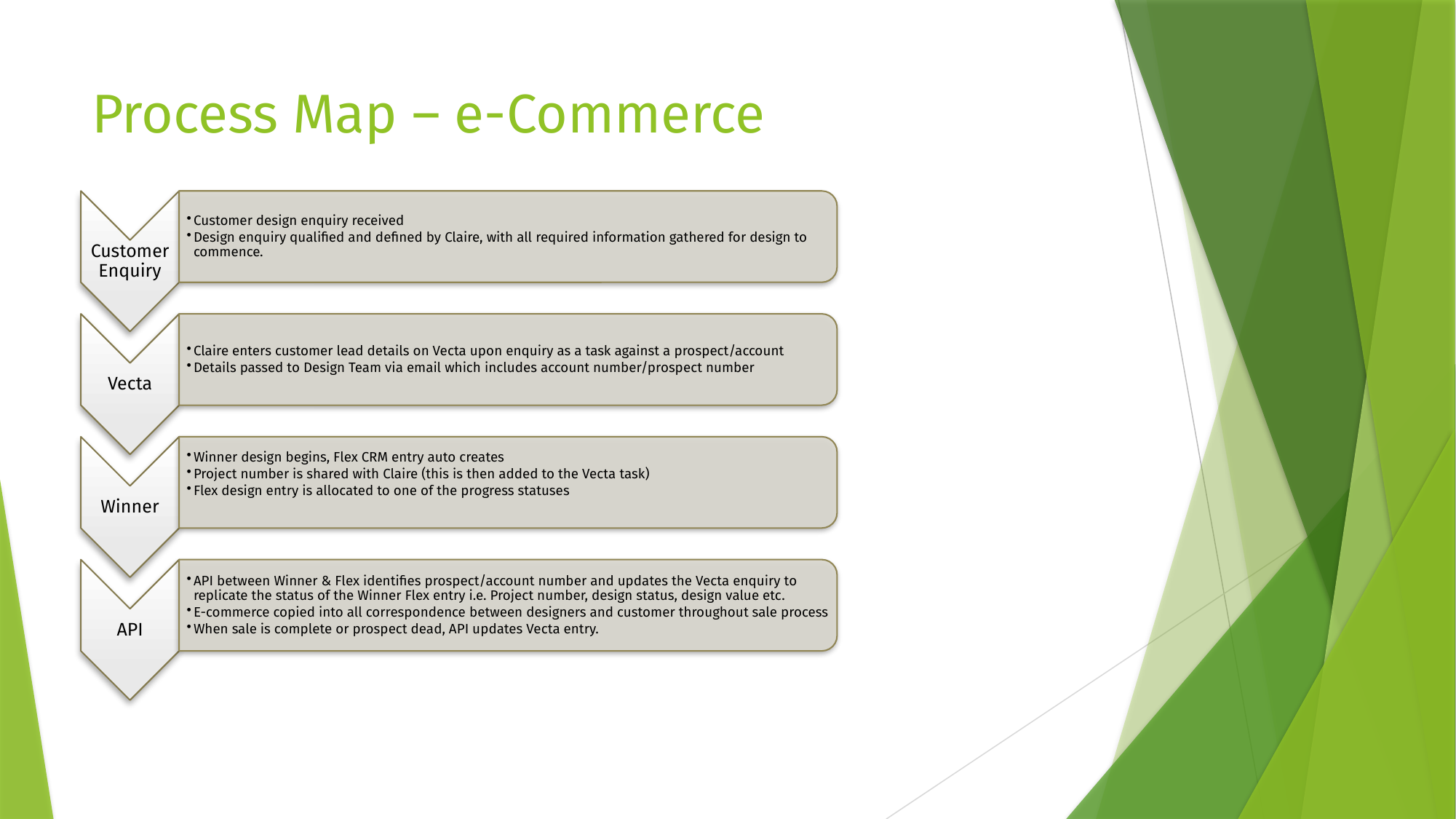

# Process Map – e-Commerce
Customer Enquiry
Customer design enquiry received
Design enquiry qualified and defined by Claire, with all required information gathered for design to commence.
Vecta
Claire enters customer lead details on Vecta upon enquiry as a task against a prospect/account
Details passed to Design Team via email which includes account number/prospect number
Winner
Winner design begins, Flex CRM entry auto creates
Project number is shared with Claire (this is then added to the Vecta task)
Flex design entry is allocated to one of the progress statuses

API
API between Winner & Flex identifies prospect/account number and updates the Vecta enquiry to replicate the status of the Winner Flex entry i.e. Project number, design status, design value etc.
E-commerce copied into all correspondence between designers and customer throughout sale process
When sale is complete or prospect dead, API updates Vecta entry.